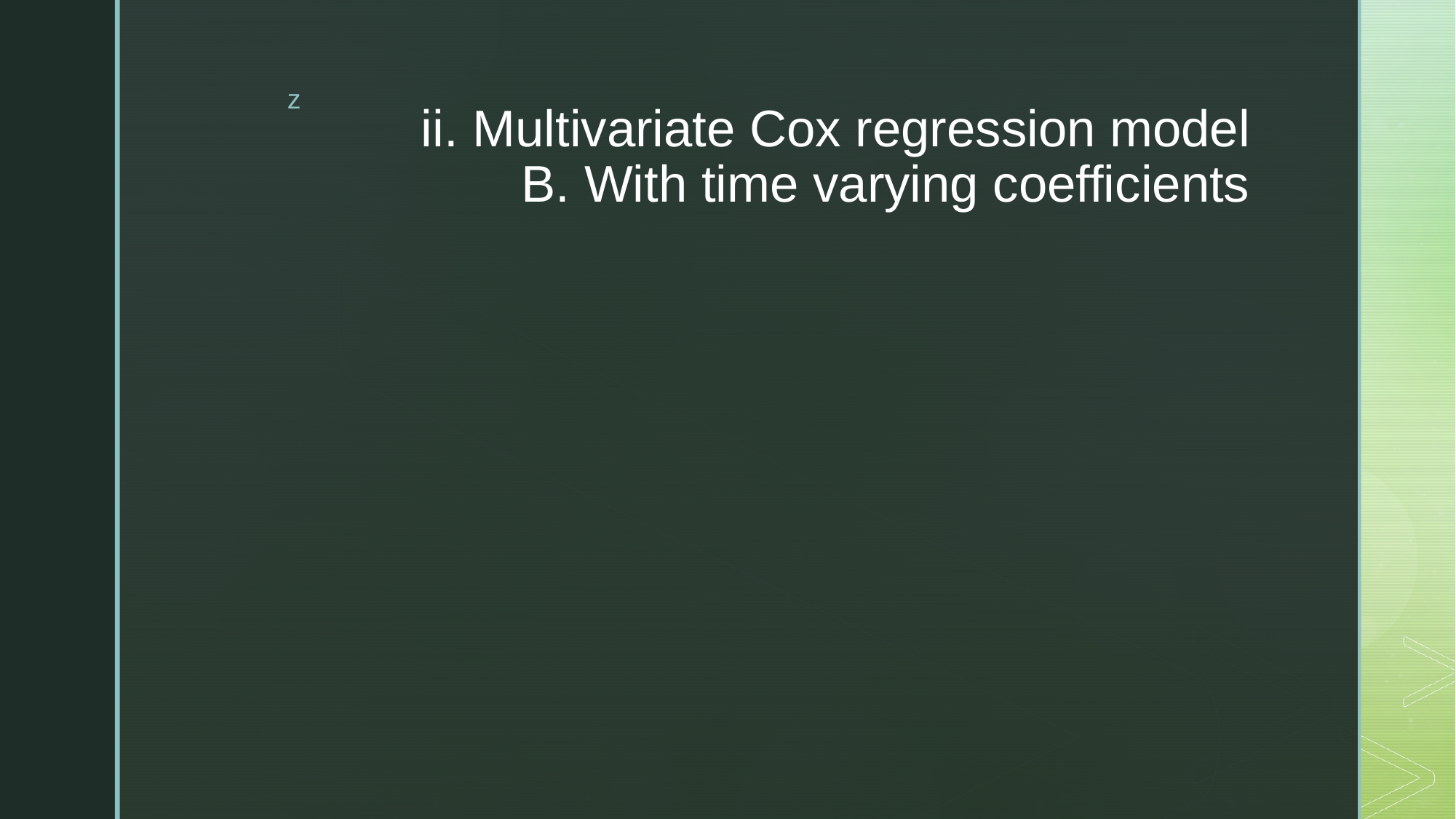

# ii. Multivariate Cox regression model B. With time varying coefficients